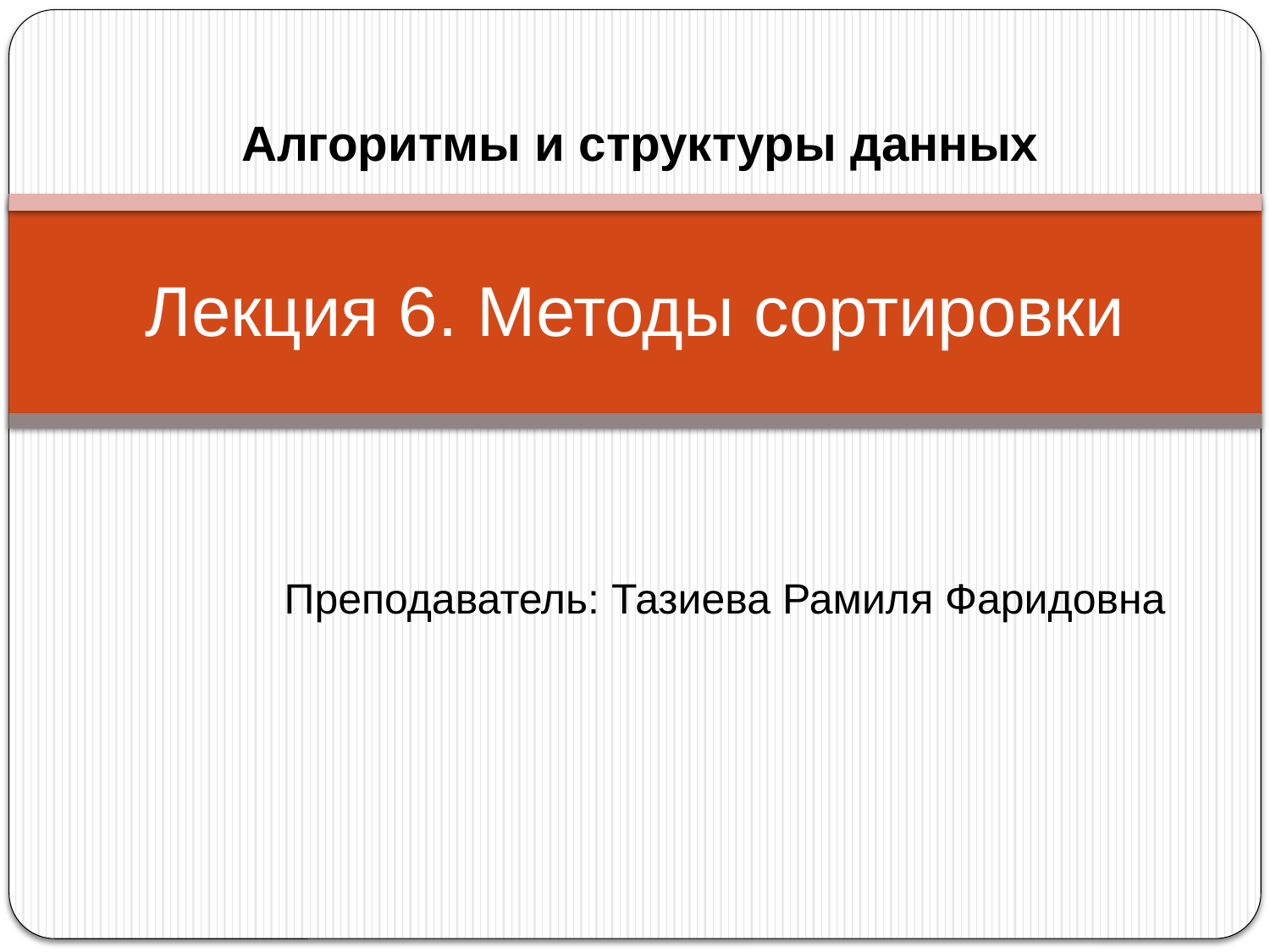

Алгоритмы и структуры данных
# Лекция 6. Методы сортировки
Преподаватель: Тазиева Рамиля Фаридовна